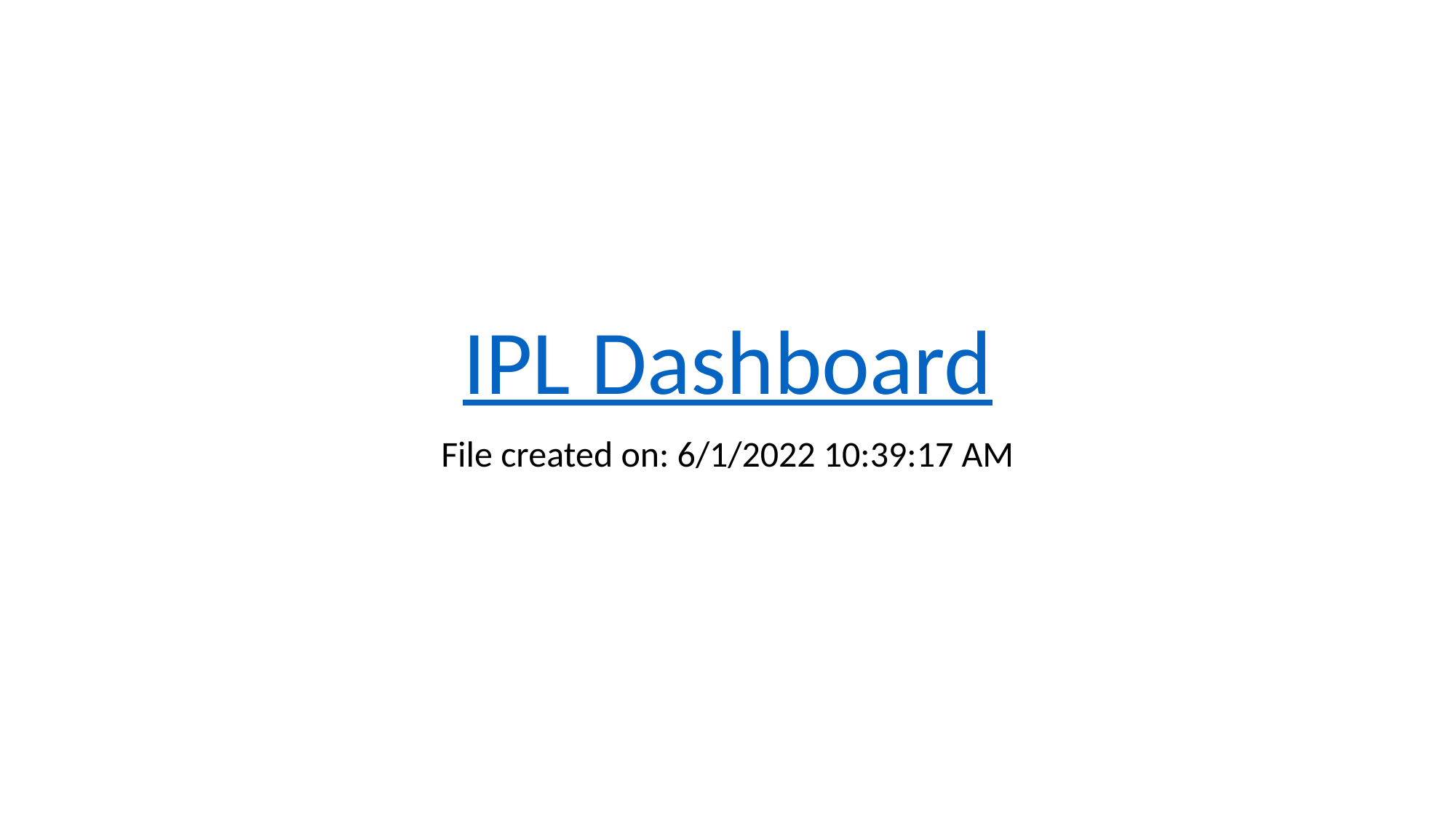

# IPL Dashboard
File created on: 6/1/2022 10:39:17 AM